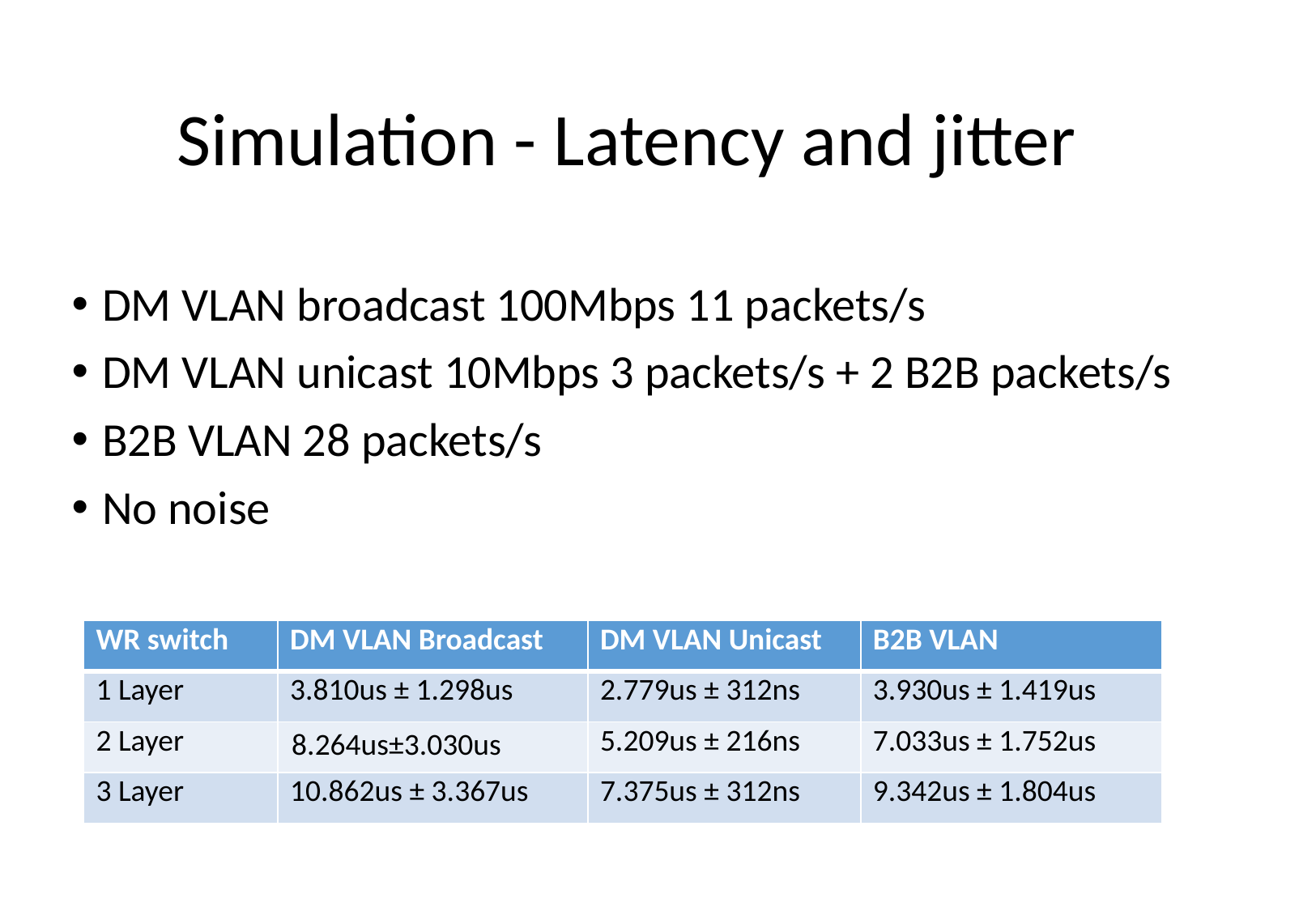

# Simulation - Latency and jitter
DM VLAN broadcast 100Mbps 11 packets/s
DM VLAN unicast 10Mbps 3 packets/s + 2 B2B packets/s
B2B VLAN 28 packets/s
No noise

| WR switch | DM VLAN Broadcast | DM VLAN Unicast | B2B VLAN |
| --- | --- | --- | --- |
| 1 Layer | 3.810us ± 1.298us | 2.779us ± 312ns | 3.930us ± 1.419us |
| 2 Layer | 8.264us±3.030us | 5.209us ± 216ns | 7.033us ± 1.752us |
| 3 Layer | 10.862us ± 3.367us | 7.375us ± 312ns | 9.342us ± 1.804us |